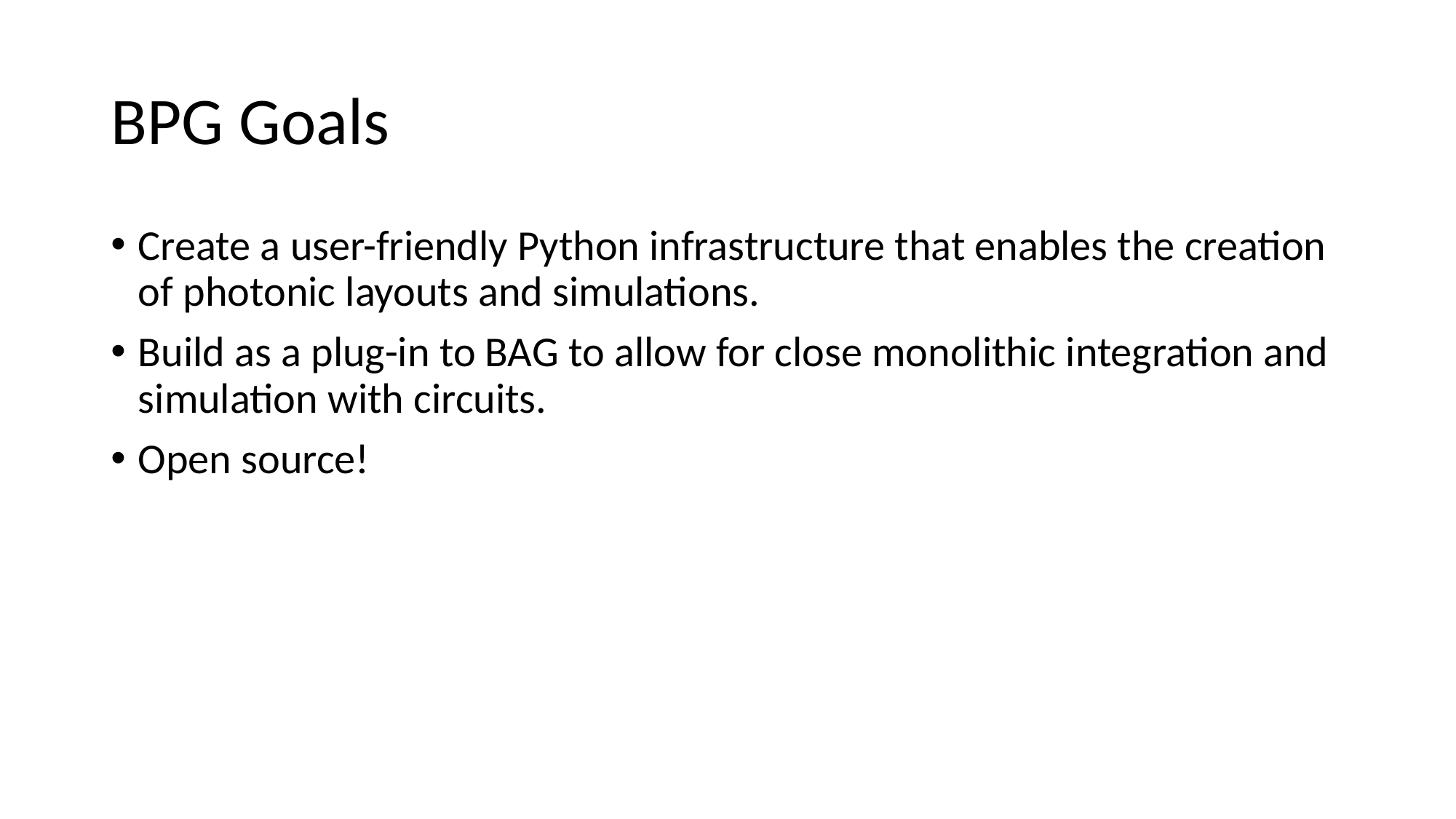

# BPG Goals
Create a user-friendly Python infrastructure that enables the creation of photonic layouts and simulations.
Build as a plug-in to BAG to allow for close monolithic integration and simulation with circuits.
Open source!